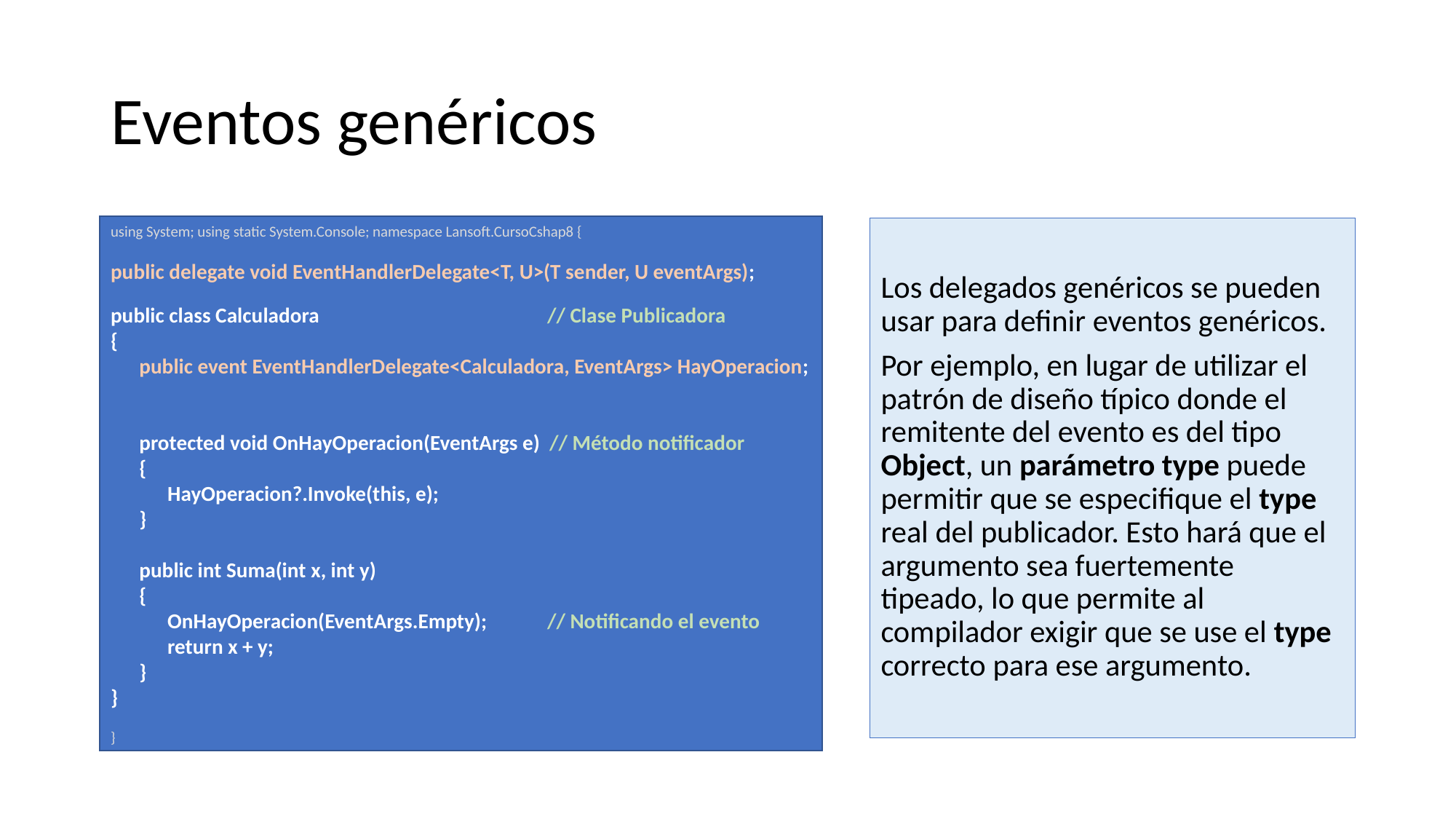

# Eventos genéricos
using System; using static System.Console; namespace Lansoft.CursoCshap8 {

public delegate void EventHandlerDelegate<T, U>(T sender, U eventArgs);

public class Calculadora 			// Clase Publicadora
{
      public event EventHandlerDelegate<Calculadora, EventArgs> HayOperacion;

      protected void OnHayOperacion(EventArgs e)  // Método notificador
      {
            HayOperacion?.Invoke(this, e);
      }

      public int Suma(int x, int y)
      {
            OnHayOperacion(EventArgs.Empty);       	// Notificando el evento
            return x + y;
      }
}

}

Los delegados genéricos se pueden usar para definir eventos genéricos.
Por ejemplo, en lugar de utilizar el patrón de diseño típico donde el remitente del evento es del tipo Object, un parámetro type puede permitir que se especifique el type real del publicador. Esto hará que el argumento sea fuertemente tipeado, lo que permite al compilador exigir que se use el type correcto para ese argumento.